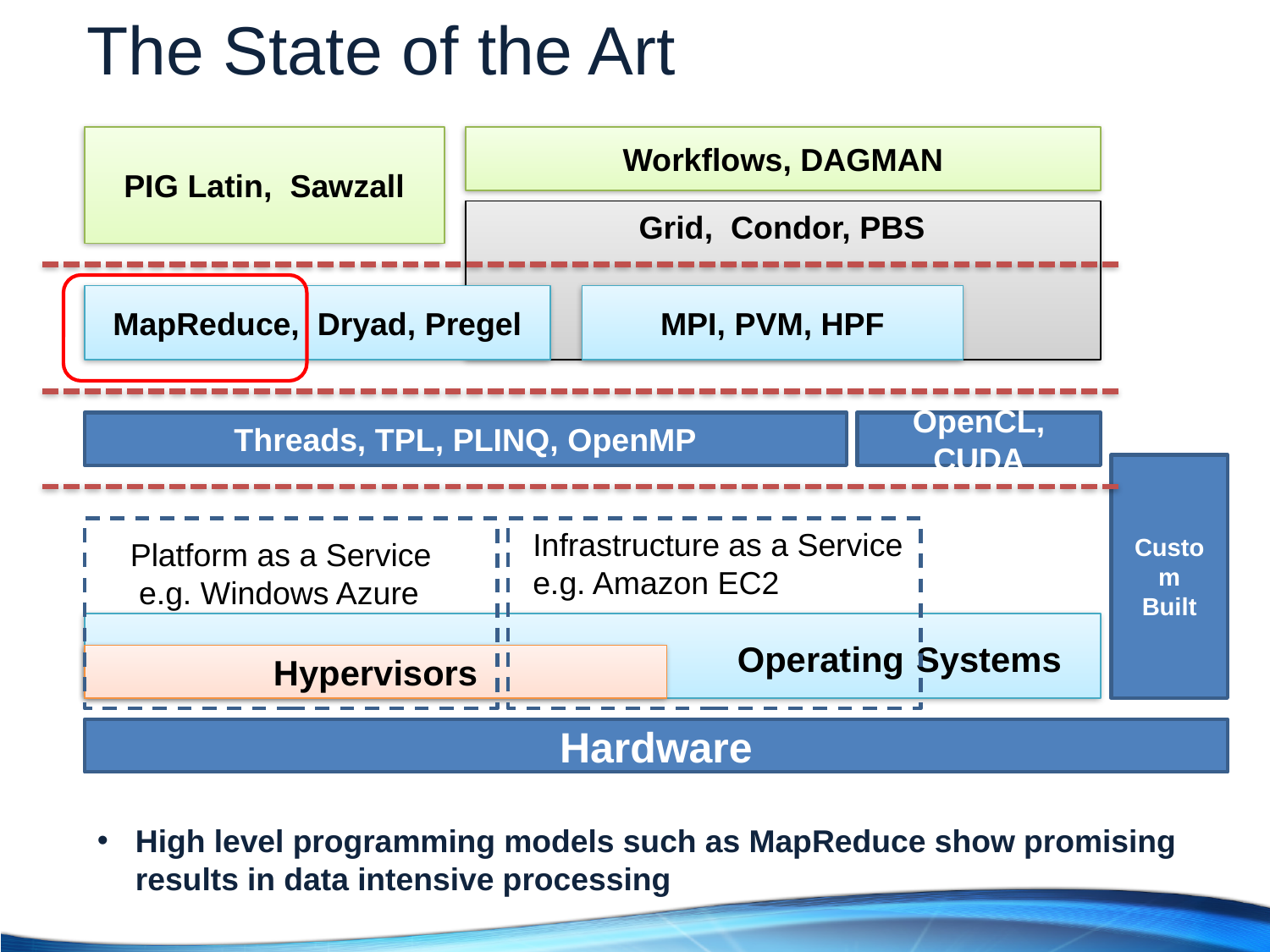

# The State of the Art
PIG Latin,  Sawzall
Workflows, DAGMAN

Grid,  Condor, PBS

MapReduce,  Dryad, Pregel
MPI, PVM, HPF

Threads, TPL, PLINQ, OpenMP
OpenCL, CUDA
Custom
Built

Infrastructure as a Service
e.g. Amazon EC2
Platform as a Service
 e.g. Windows Azure

Operating Systems
Hypervisors
Hardware
High level programming models such as MapReduce show promising results in data intensive processing